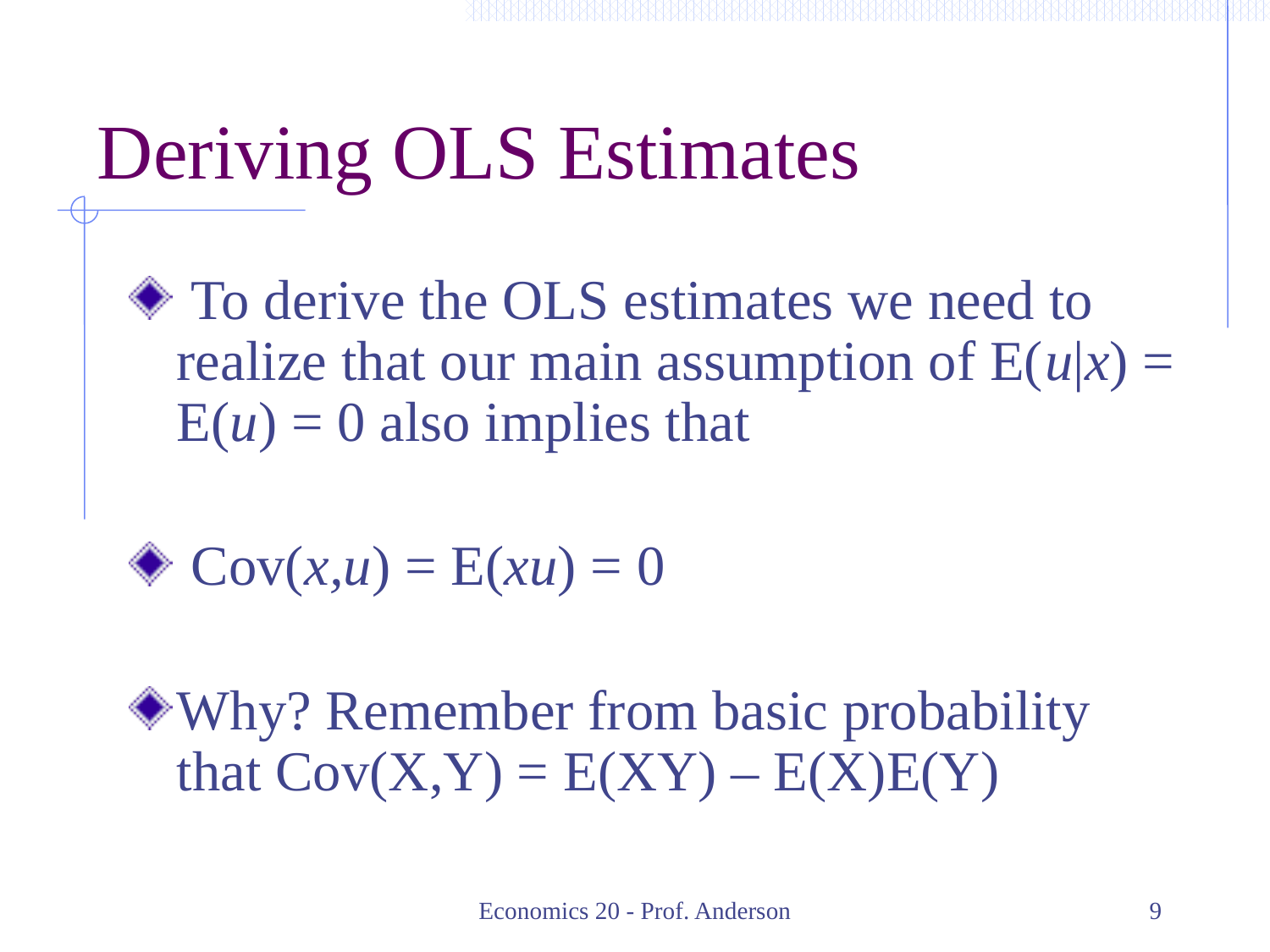

# Deriving OLS Estimates
 To derive the OLS estimates we need to realize that our main assumption of E(u|x) = E(u) = 0 also implies that

 Cov(x,u) = E(xu) = 0

Why? Remember from basic probability that Cov(X,Y) = E(XY) – E(X)E(Y)

Economics 20 - Prof. Anderson
9